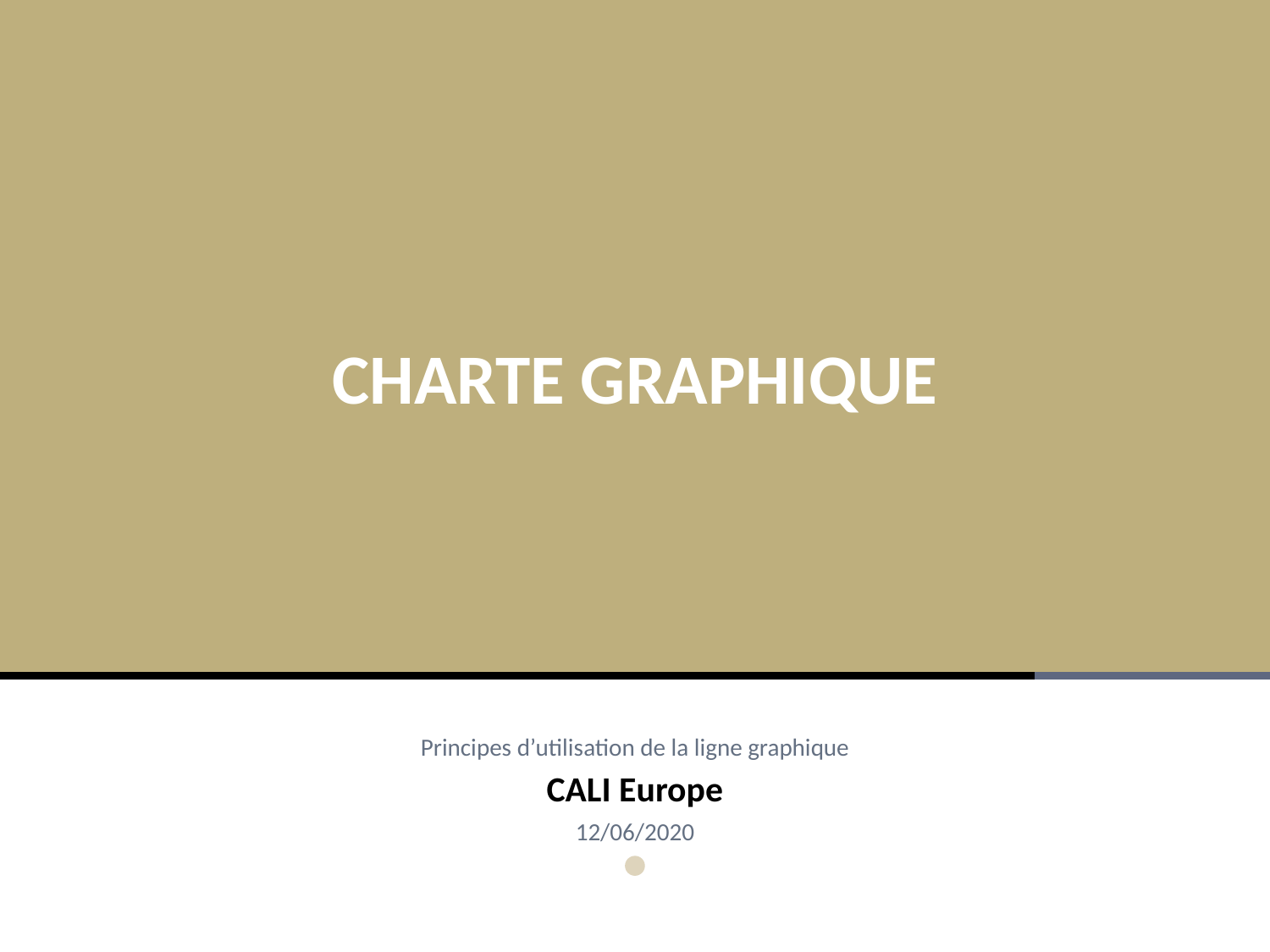

# CHARTE GRAPHIQUE
Principes d’utilisation de la ligne graphique
12/06/2020